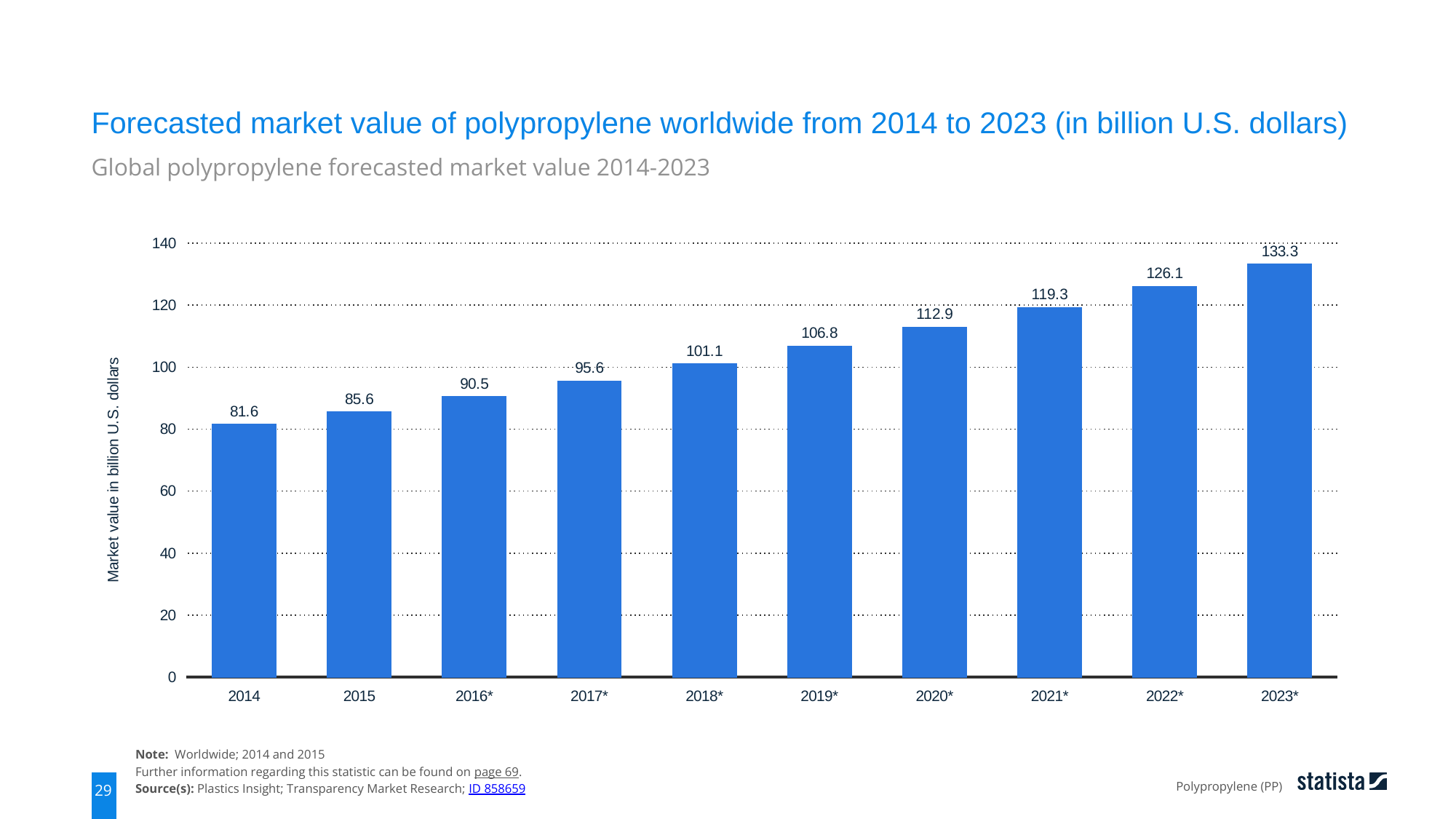

Forecasted market value of polypropylene worldwide from 2014 to 2023 (in billion U.S. dollars)
Global polypropylene forecasted market value 2014-2023

### Chart

| Category | data |
|---|---|
| 2014 | 81.6 |
| 2015 | 85.6 |
| 2016* | 90.5 |
| 2017* | 95.6 |
| 2018* | 101.1 |
| 2019* | 106.8 |
| 2020* | 112.9 |
| 2021* | 119.3 |
| 2022* | 126.1 |
| 2023* | 133.3 |
Note:  Worldwide; 2014 and 2015
Further information regarding this statistic can be found on page 69.
Source(s): Plastics Insight; Transparency Market Research; ID 858659
Polypropylene (PP)

29